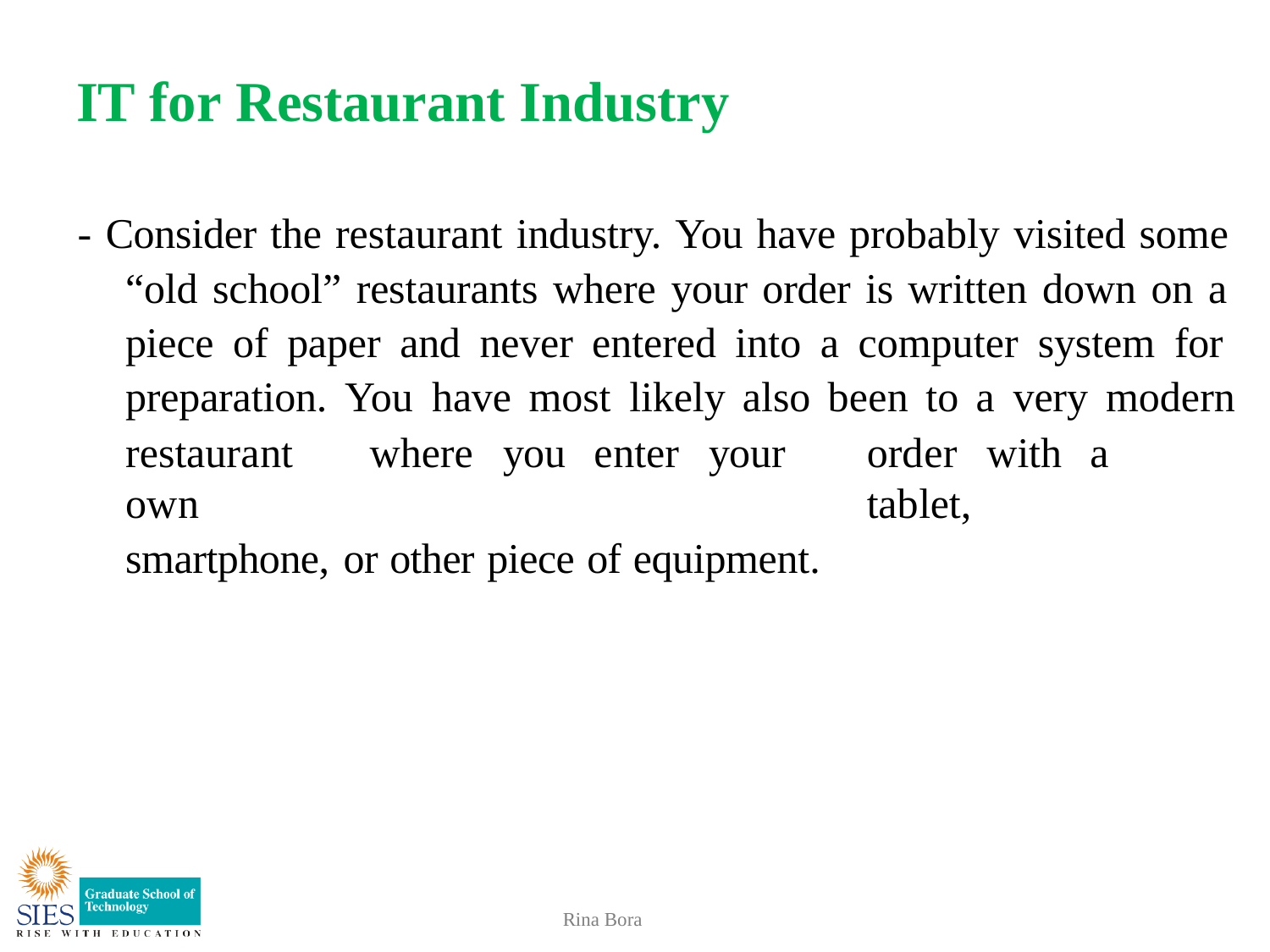

# IT for Restaurant Industry
- Consider the restaurant industry. You have probably visited some  “old school” restaurants where your order is written down on a  piece of paper and never entered into a computer system for  preparation. You have most likely also been to a very modern
restaurant	where	you	enter	your	own
smartphone, or other piece of equipment.

order	with	a	tablet,